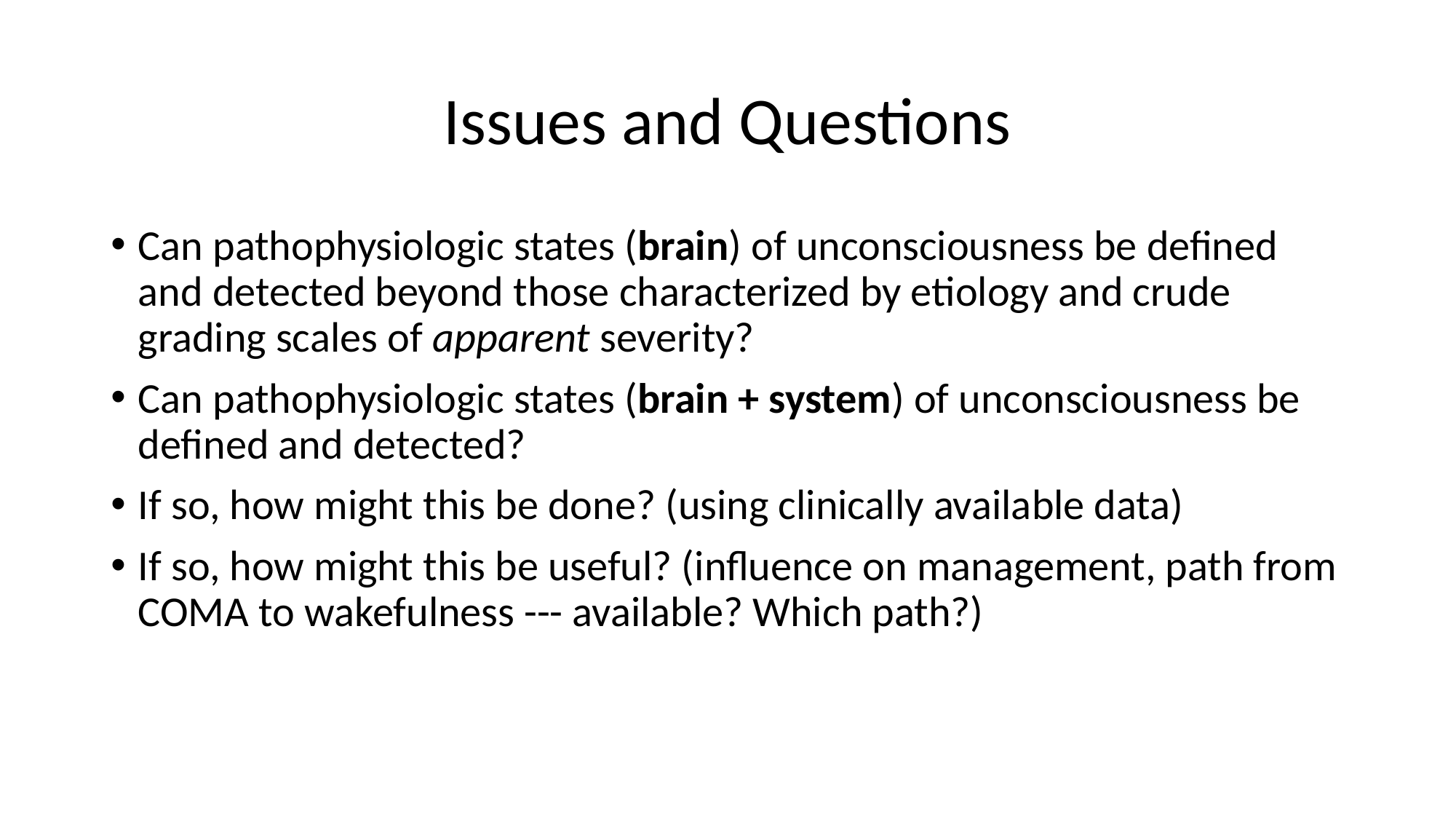

# Issues and Questions
Can pathophysiologic states (brain) of unconsciousness be defined and detected beyond those characterized by etiology and crude grading scales of apparent severity?
Can pathophysiologic states (brain + system) of unconsciousness be defined and detected?
If so, how might this be done? (using clinically available data)
If so, how might this be useful? (influence on management, path from COMA to wakefulness --- available? Which path?)